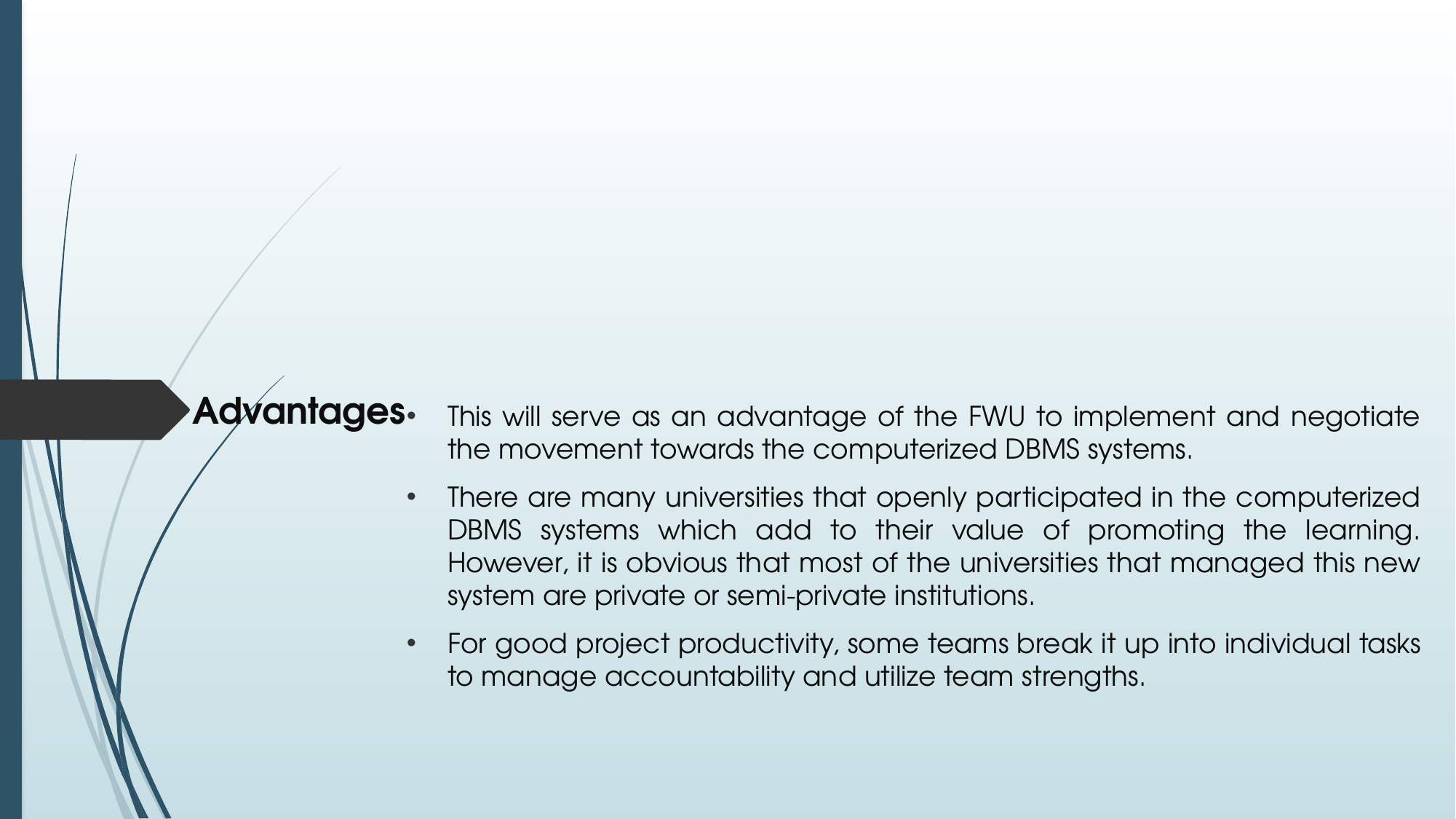

# Advantages
This will serve as an advantage of the FWU to implement and negotiate the movement towards the computerized DBMS systems.
There are many universities that openly participated in the computerized DBMS systems which add to their value of promoting the learning. However, it is obvious that most of the universities that managed this new system are private or semi-private institutions.
For good project productivity, some teams break it up into individual tasks to manage accountability and utilize team strengths.